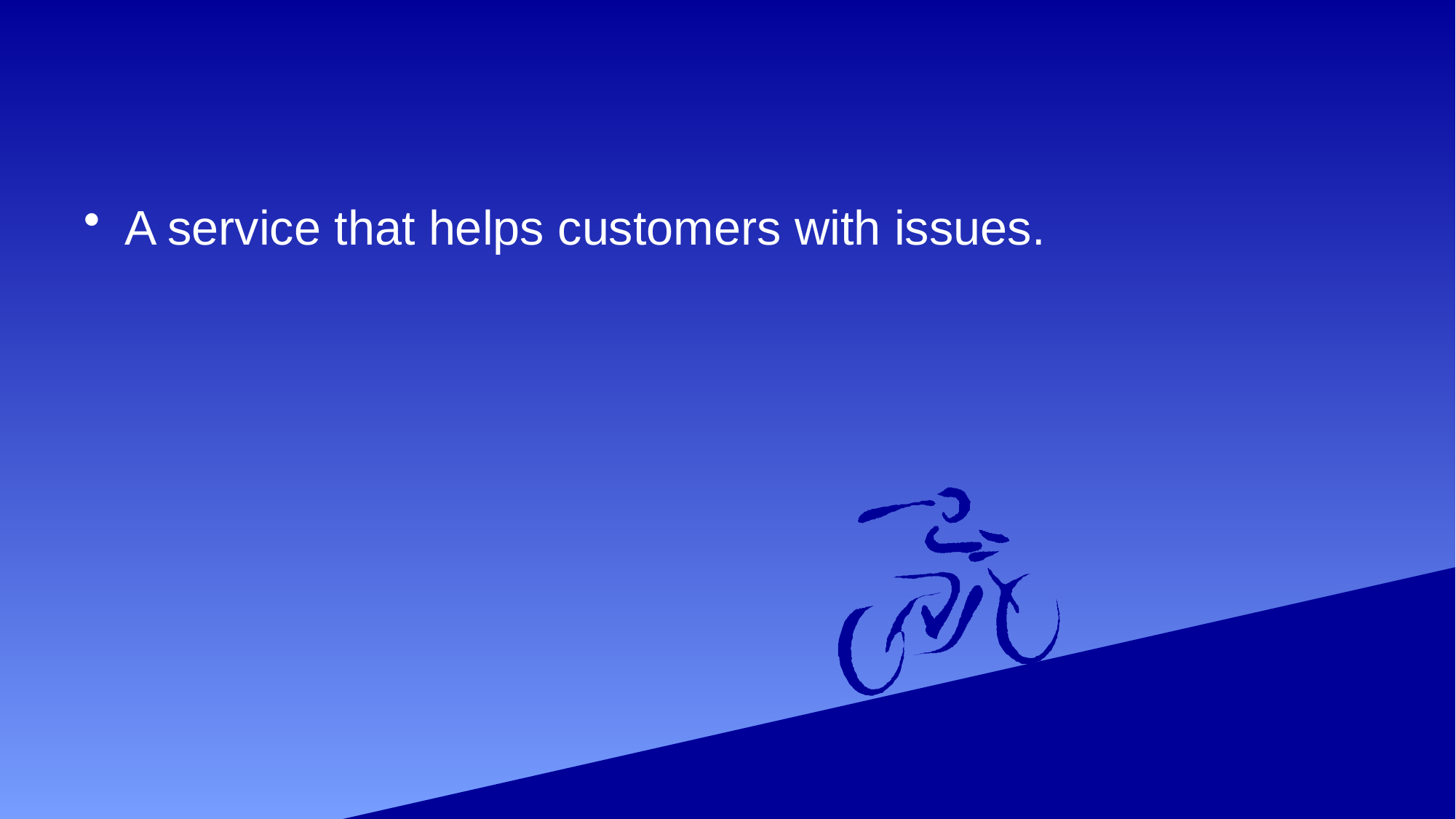

#
A service that helps customers with issues.